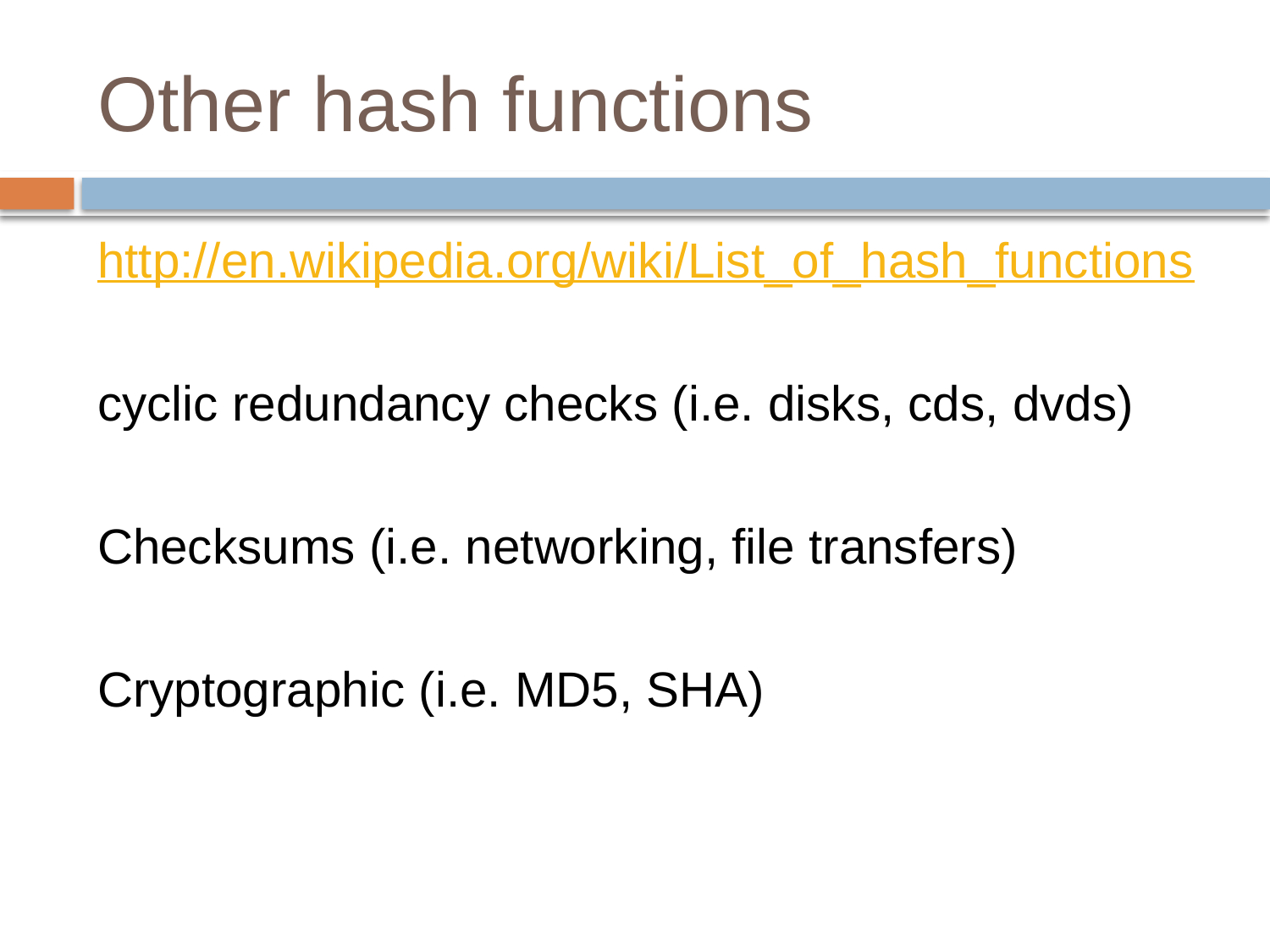

# Other hash functions
http://en.wikipedia.org/wiki/List_of_hash_functions

cyclic redundancy checks (i.e. disks, cds, dvds)

Checksums (i.e. networking, file transfers)

Cryptographic (i.e. MD5, SHA)